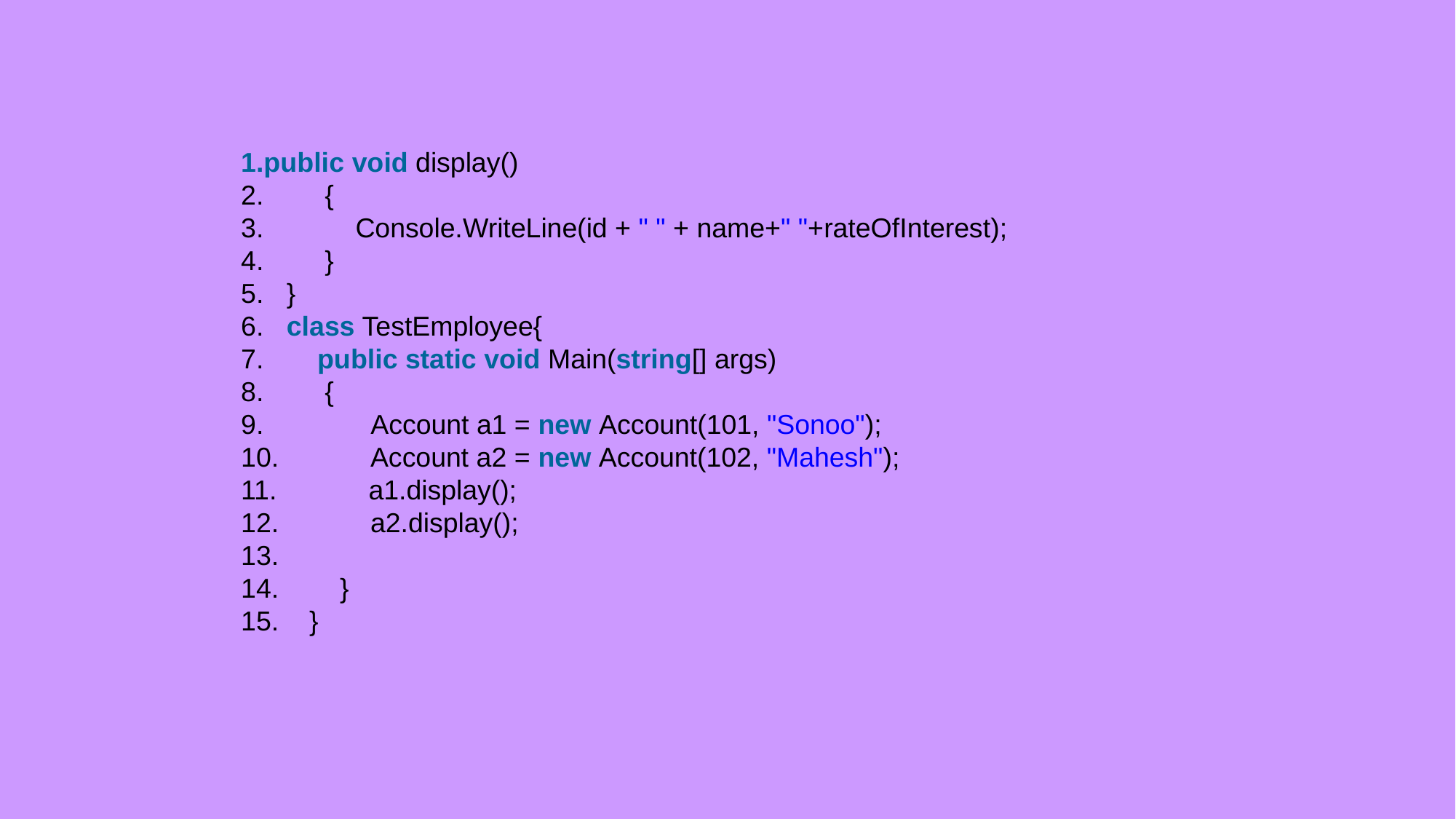

public void display()
        {
            Console.WriteLine(id + " " + name+" "+rateOfInterest);
        }
   }
   class TestEmployee{
       public static void Main(string[] args)
        {
              Account a1 = new Account(101, "Sonoo");
            Account a2 = new Account(102, "Mahesh");
            a1.display();
            a2.display();

        }
    }